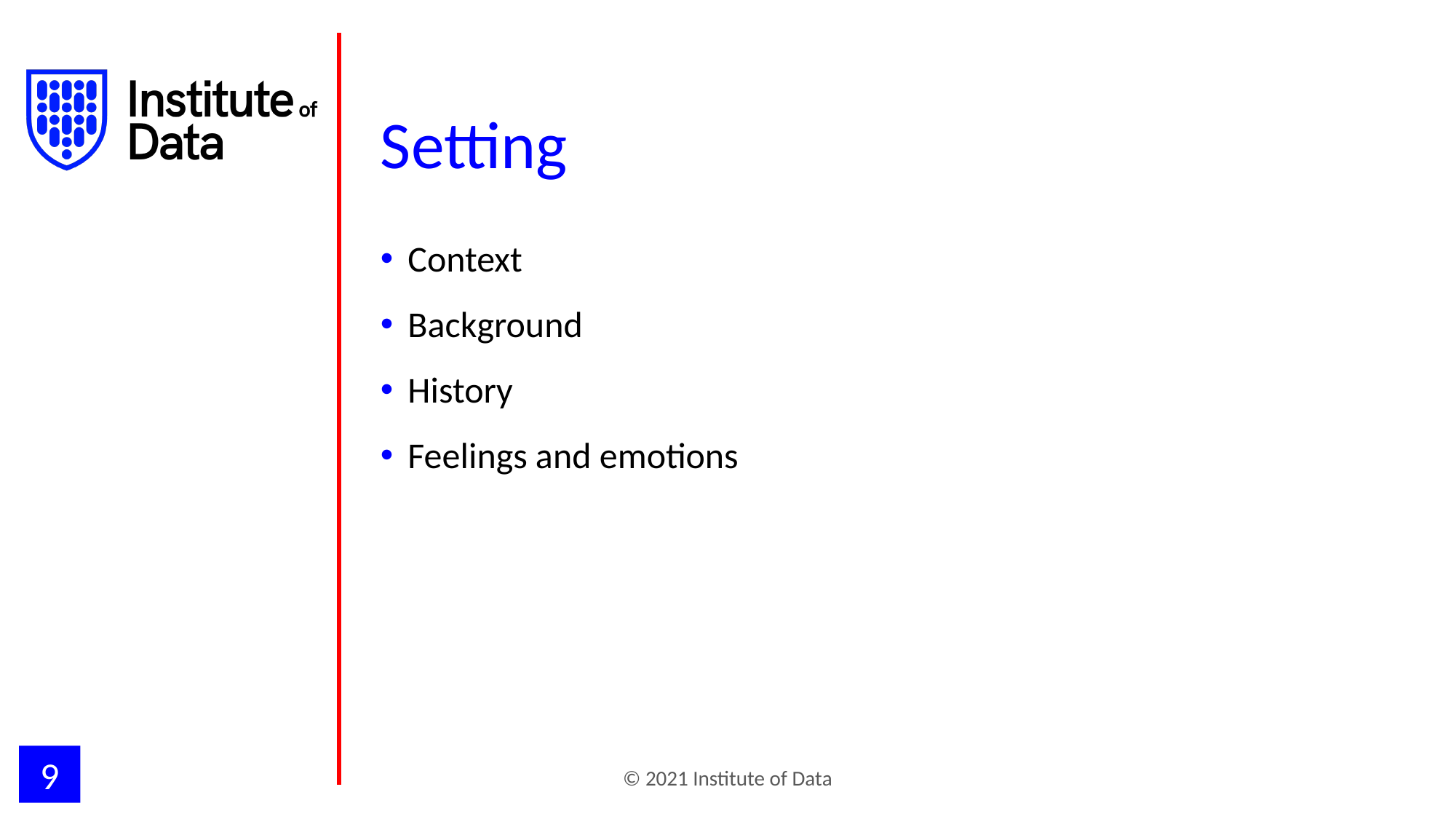

# Setting
Context
Background
History
Feelings and emotions